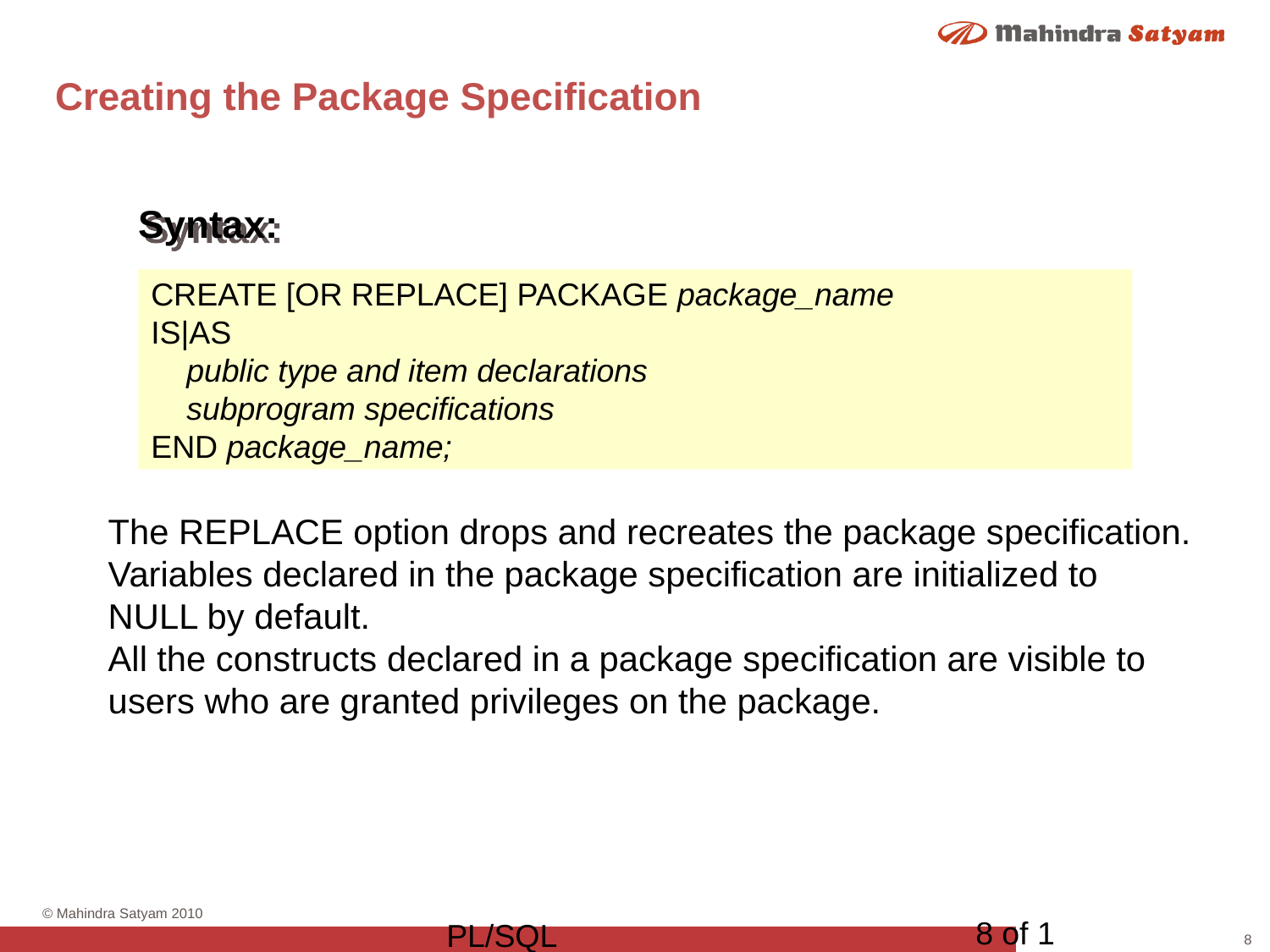

# Creating the Package Specification
Syntax:
CREATE [OR REPLACE] PACKAGE package_name
IS|AS
    public type and item declarations
    subprogram specifications
END package_name;
The REPLACE option drops and recreates the package specification.
Variables declared in the package specification are initialized to NULL by default.
All the constructs declared in a package specification are visible to users who are granted privileges on the package.
8 of 1
PL/SQL